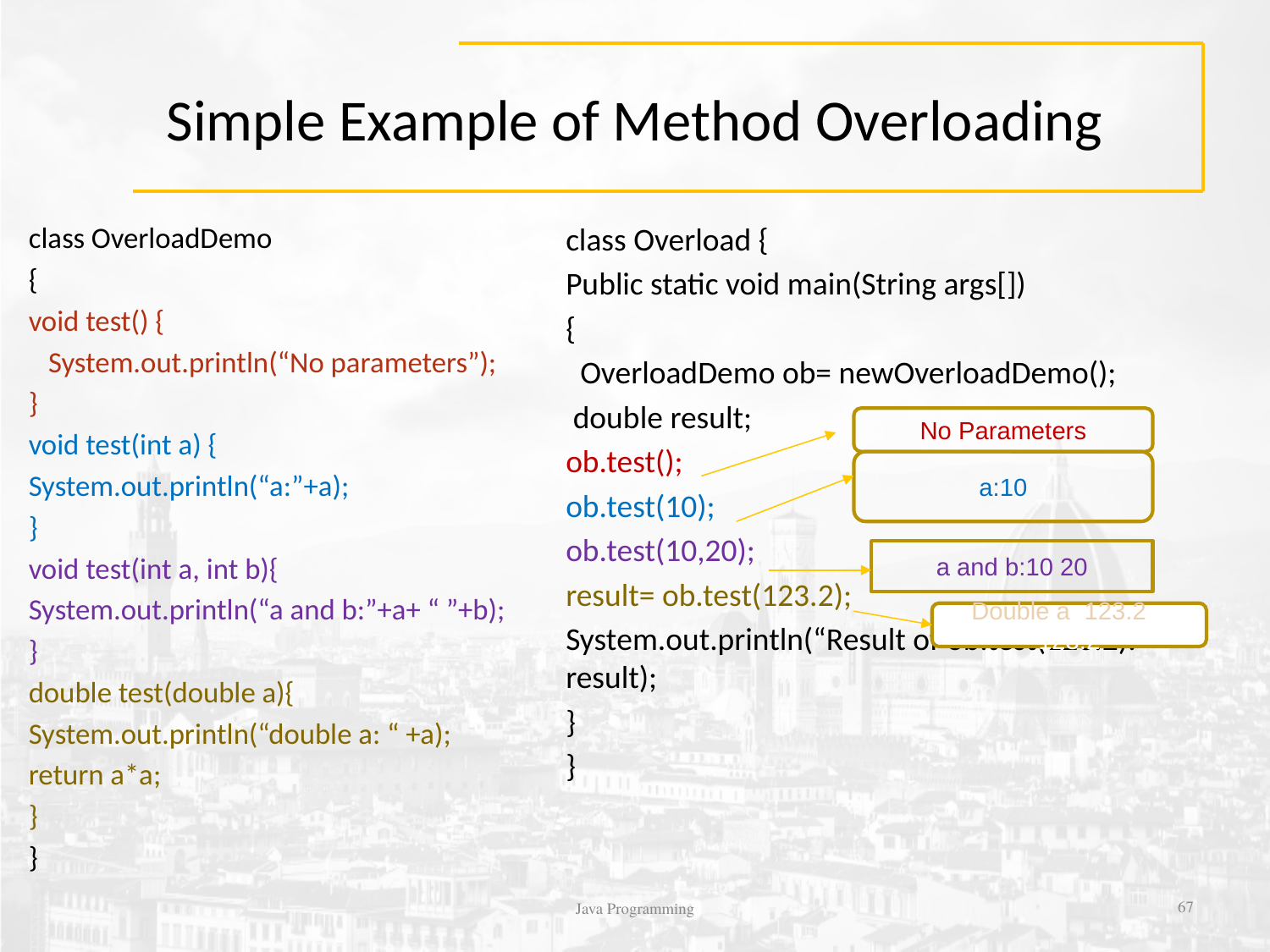

# Simple Example of Method Overloading
class OverloadDemo
{
void test() {
   System.out.println(“No parameters”);
}
void test(int a) {
System.out.println(“a:”+a);
}
void test(int a, int b){
System.out.println(“a and b:”+a+ “ ”+b);
}
double test(double a){
System.out.println(“double a: “ +a);
return a*a;
}
}

class Overload {
Public static void main(String args[])
{
  OverloadDemo ob= newOverloadDemo();
 double result;
ob.test();
ob.test(10);
ob.test(10,20);
result= ob.test(123.2);
System.out.println(“Result of ob.test(123.2):” + result);
}
}

No Parameters
a:10
a and b:10 20
Double a: 123.2a: 123.2
Java Programming
67